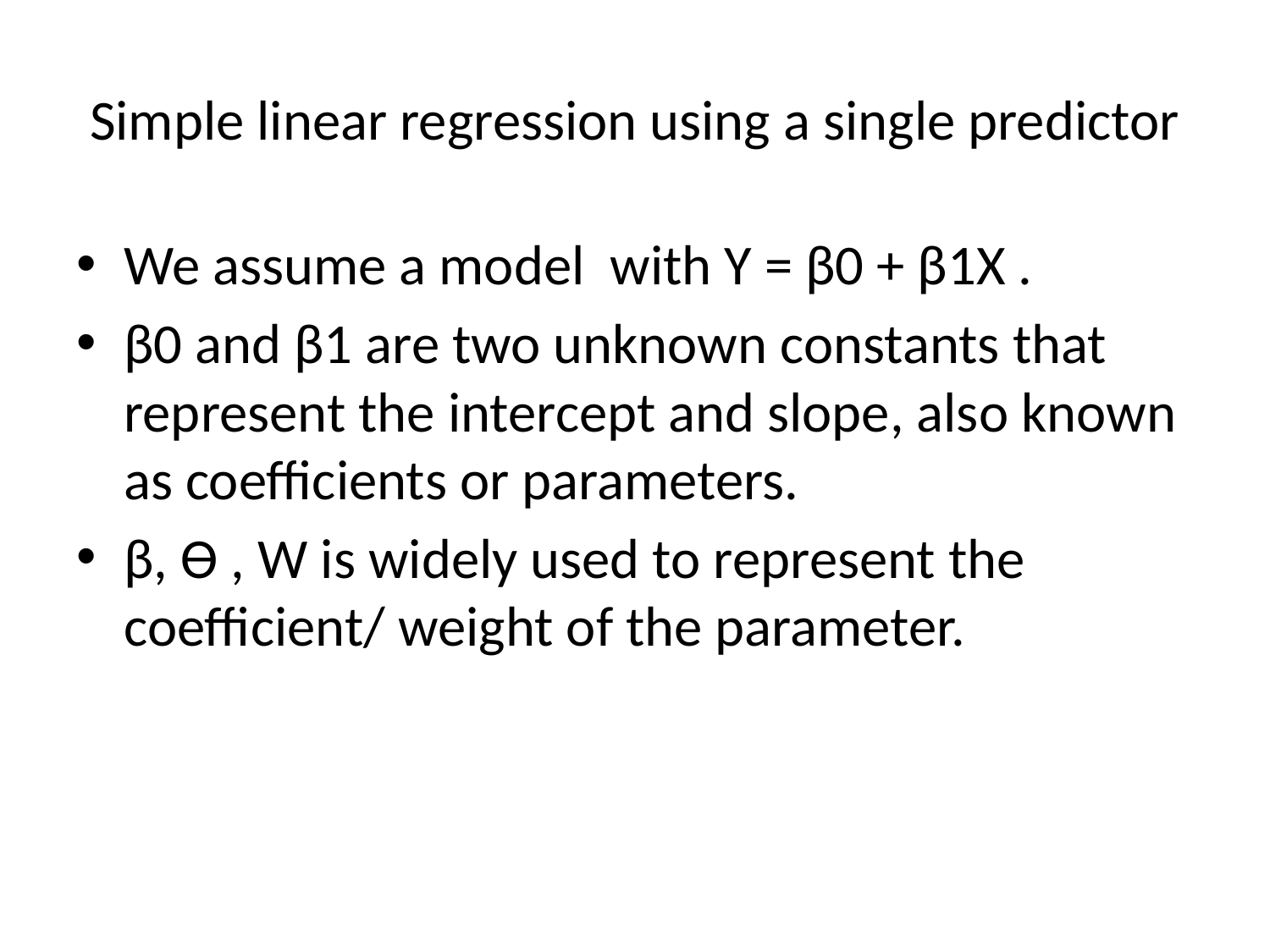

# Simple linear regression using a single predictor
We assume a model  with Y = β0 + β1X .
β0 and β1 are two unknown constants that represent the intercept and slope, also known as coefficients or parameters.
β, Ө , W is widely used to represent the coefficient/ weight of the parameter.